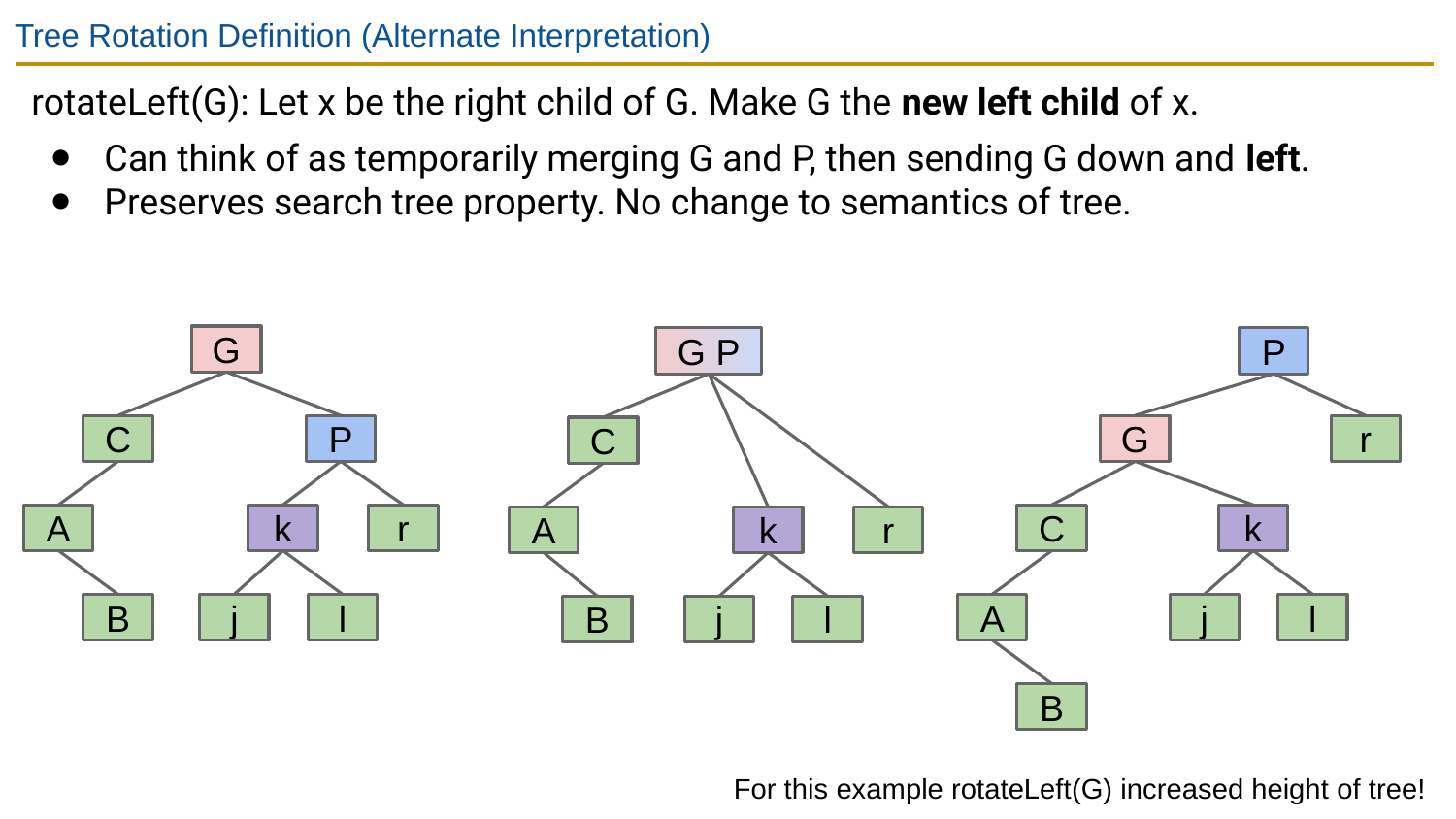

# Tree Rotation Definition (Alternate Interpretation)
rotateLeft(G): Let x be the right child of G. Make G the new left child of x.
Can think of as temporarily merging G and P, then sending G down and left.
Preserves search tree property. No change to semantics of tree.
G
P
G
r
C
k
A
j
l
B
G P
C
A
k
r
B
j
l
C
P
A
k
r
B
j
l
For this example rotateLeft(G) increased height of tree!